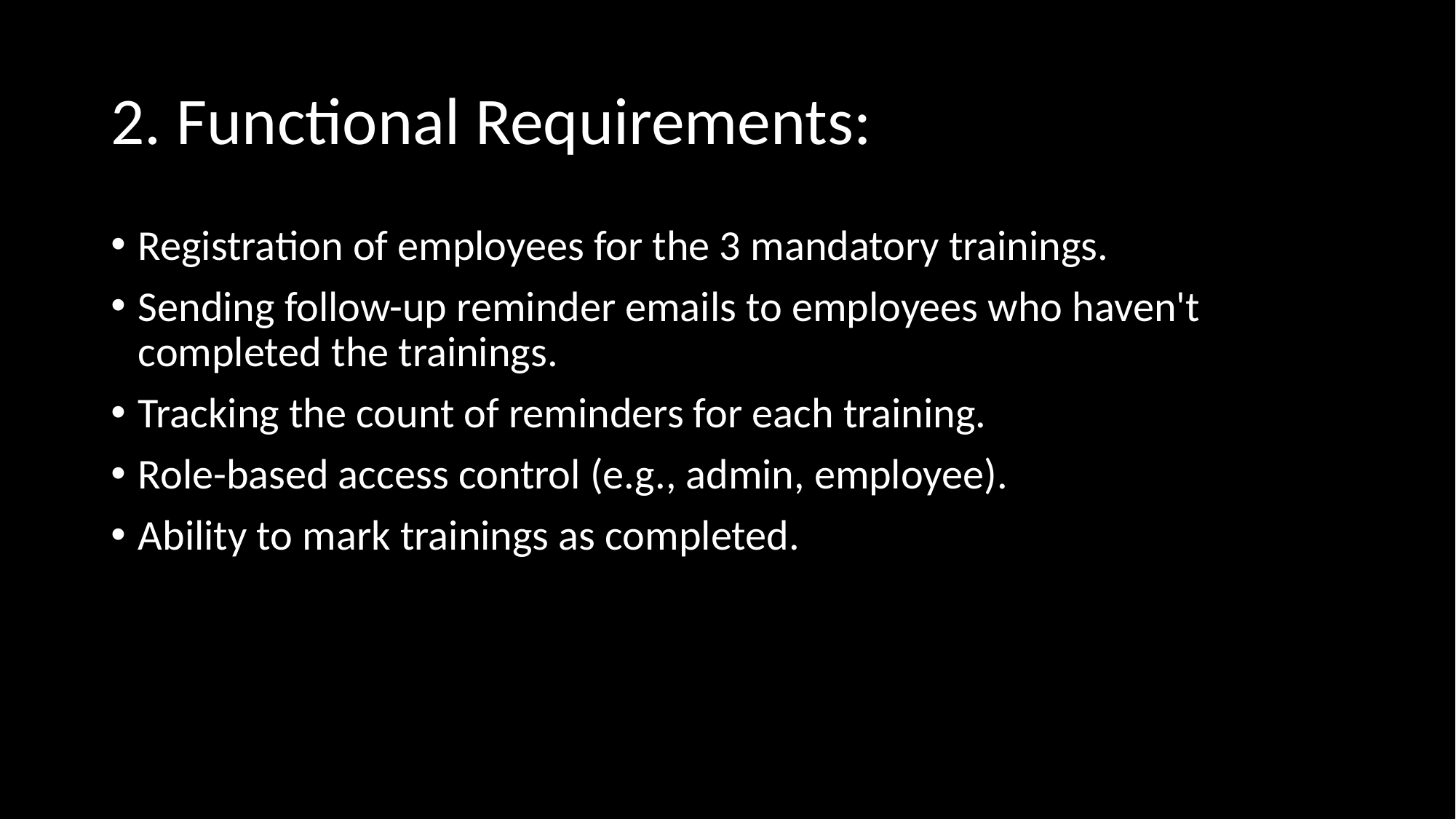

# 2. Functional Requirements:
Registration of employees for the 3 mandatory trainings.
Sending follow-up reminder emails to employees who haven't completed the trainings.
Tracking the count of reminders for each training.
Role-based access control (e.g., admin, employee).
Ability to mark trainings as completed.